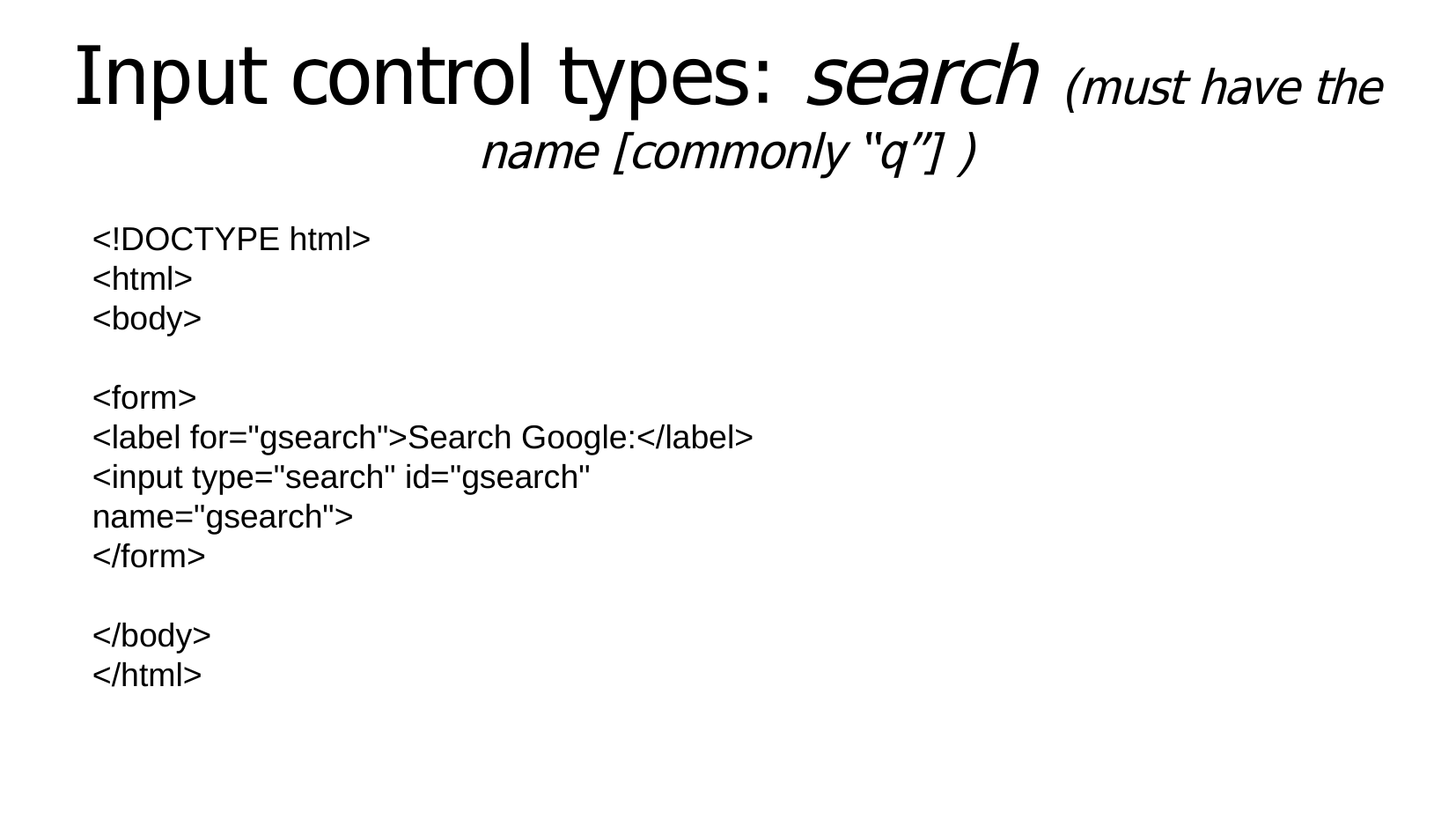

Input control types: search (must have the name [commonly “q”] )
<!DOCTYPE html>
<html>
<body>

<form>
<label for="gsearch">Search Google:</label>
<input type="search" id="gsearch" name="gsearch">
</form>

</body>
</html>